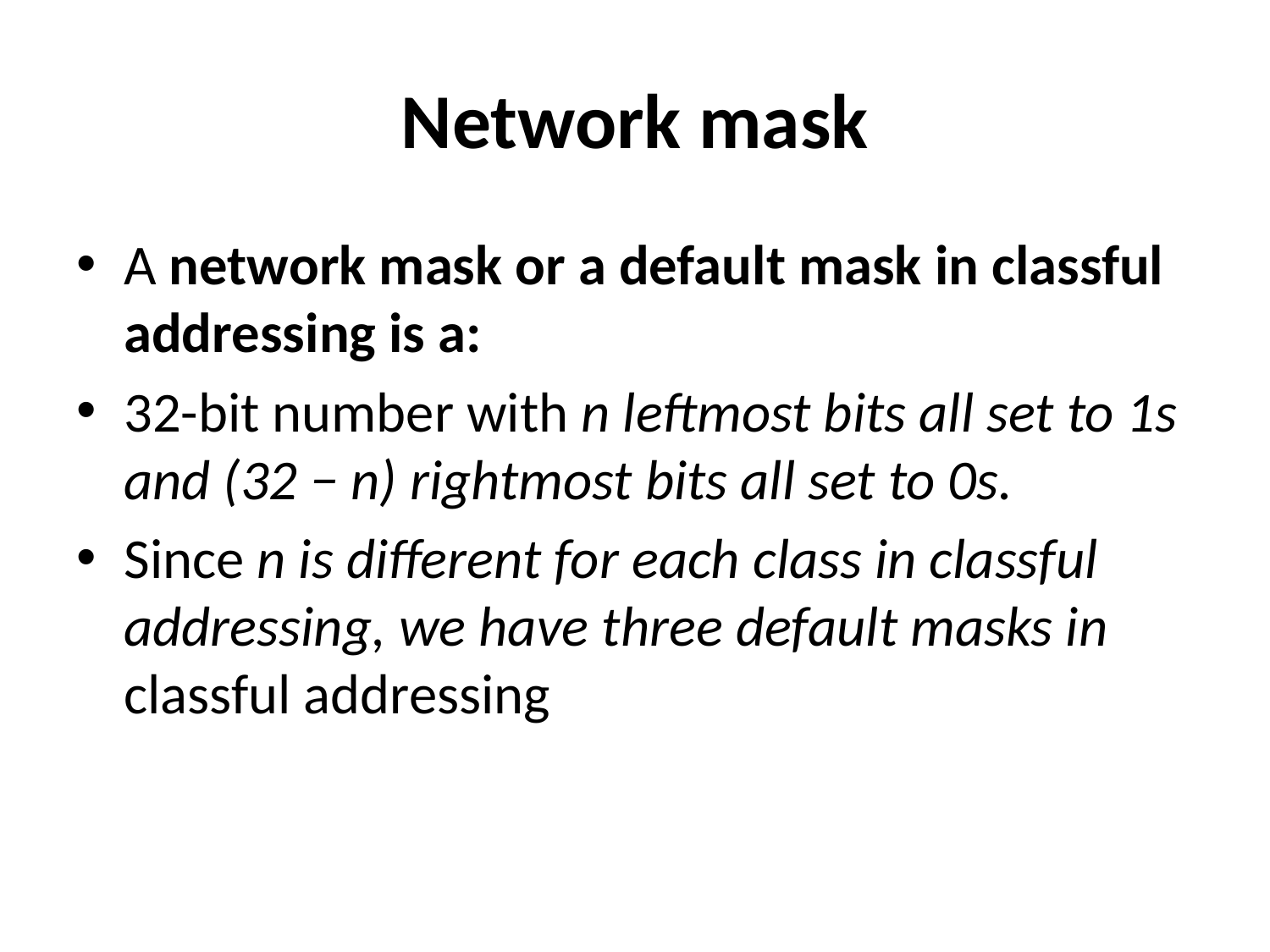

# Network mask
A network mask or a default mask in classful addressing is a:
32-bit number with n leftmost bits all set to 1s and (32 − n) rightmost bits all set to 0s.
Since n is different for each class in classful addressing, we have three default masks in classful addressing